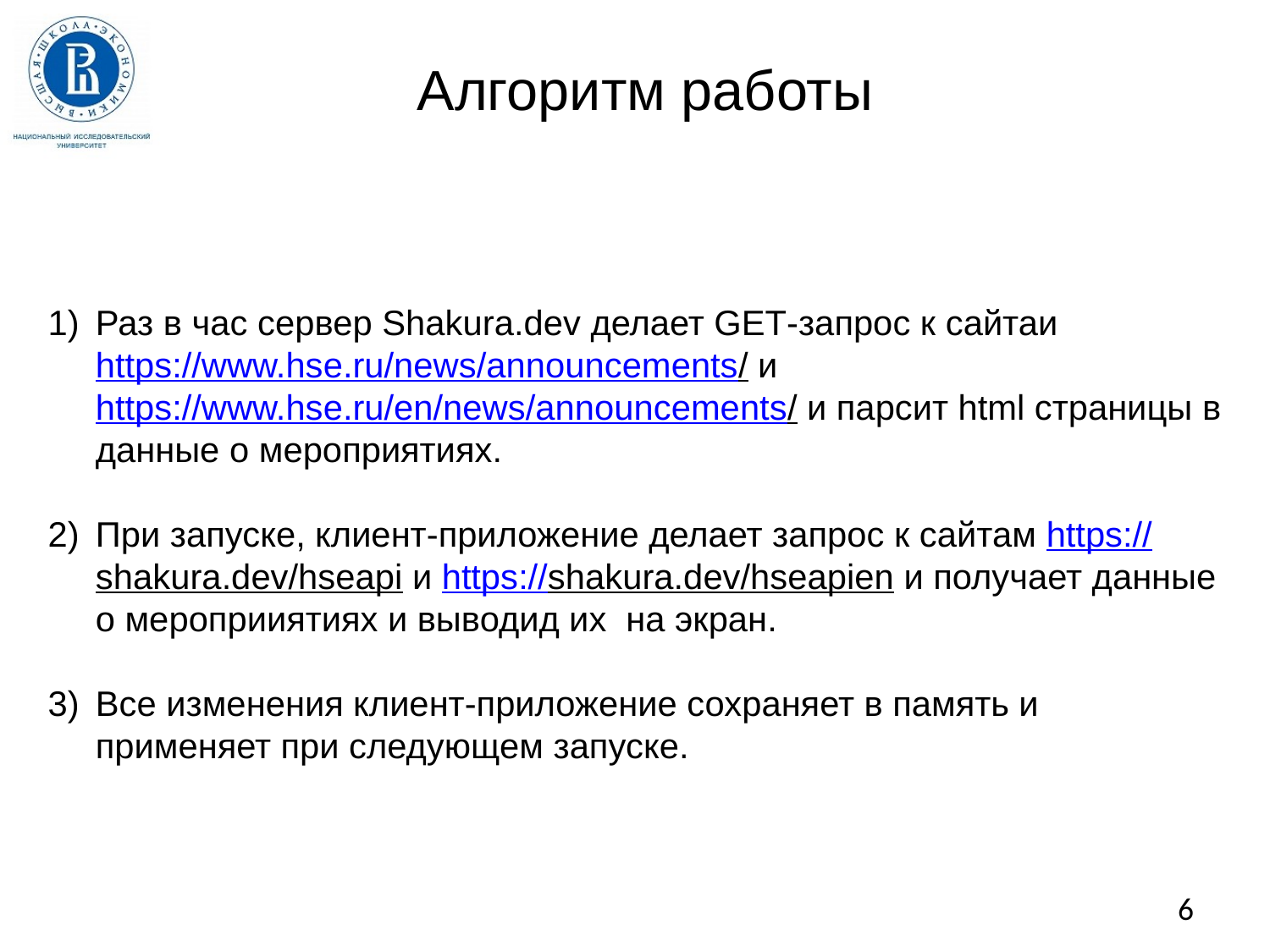

Алгоритм работы
Раз в час сервер Shakura.dev делает GET-запрос к сайтаи https://www.hse.ru/news/announcements/ и https://www.hse.ru/en/news/announcements/ и парсит html страницы в данные о мероприятиях.

При запуске, клиент-приложение делает запрос к сайтам https://shakura.dev/hseapi и https://shakura.dev/hseapien и получает данные о мероприиятиях и выводид их  на экран.

Все изменения клиент-приложение сохраняет в память и применяет при следующем запуске.
фото
фото
фото
6
Высшая школа экономики, Москва, 2018